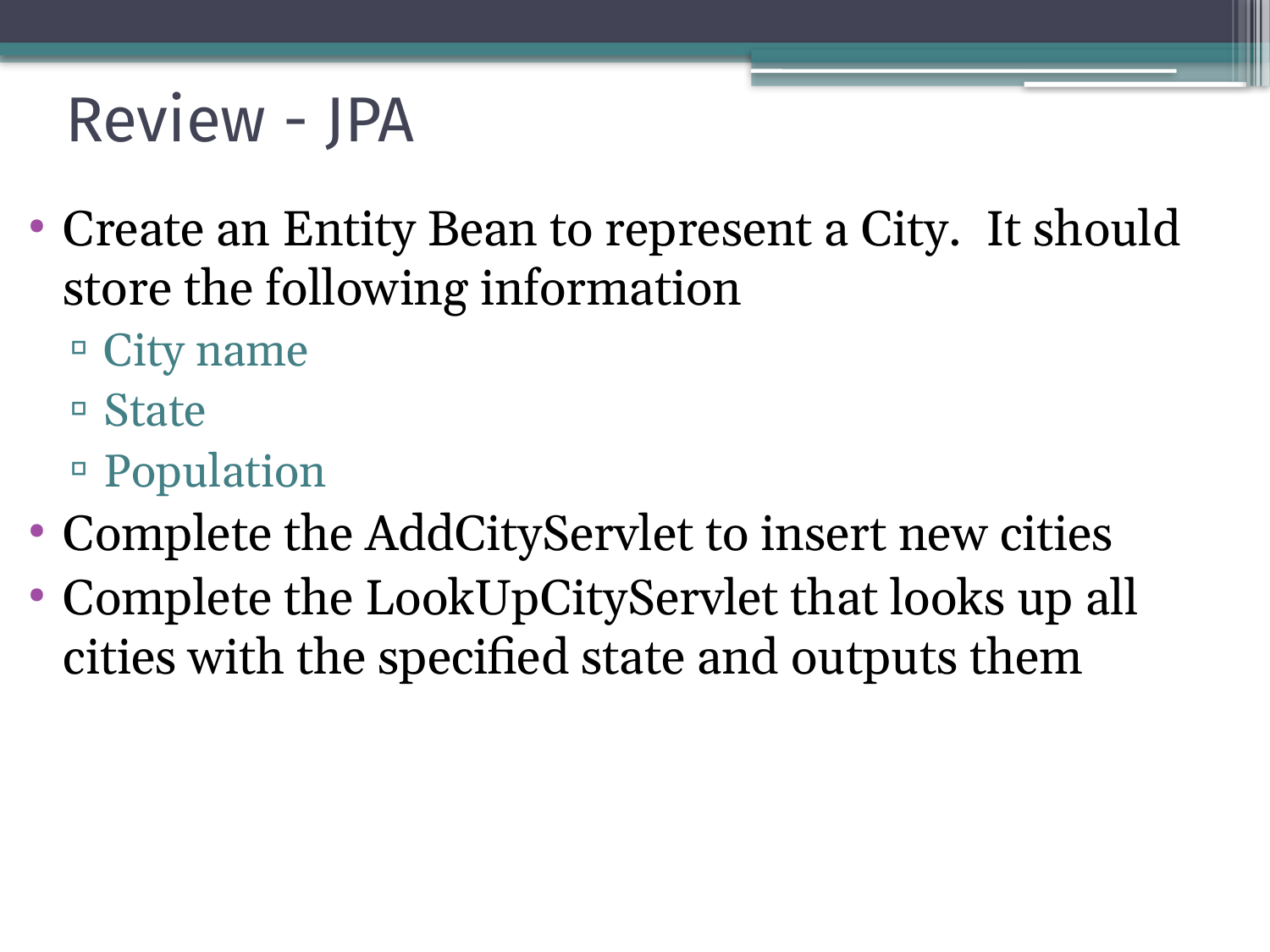

# Review - JPA
Create an Entity Bean to represent a City.  It should store the following information
City name
State
Population
Complete the AddCityServlet to insert new cities
Complete the LookUpCityServlet that looks up all cities with the specified state and outputs them